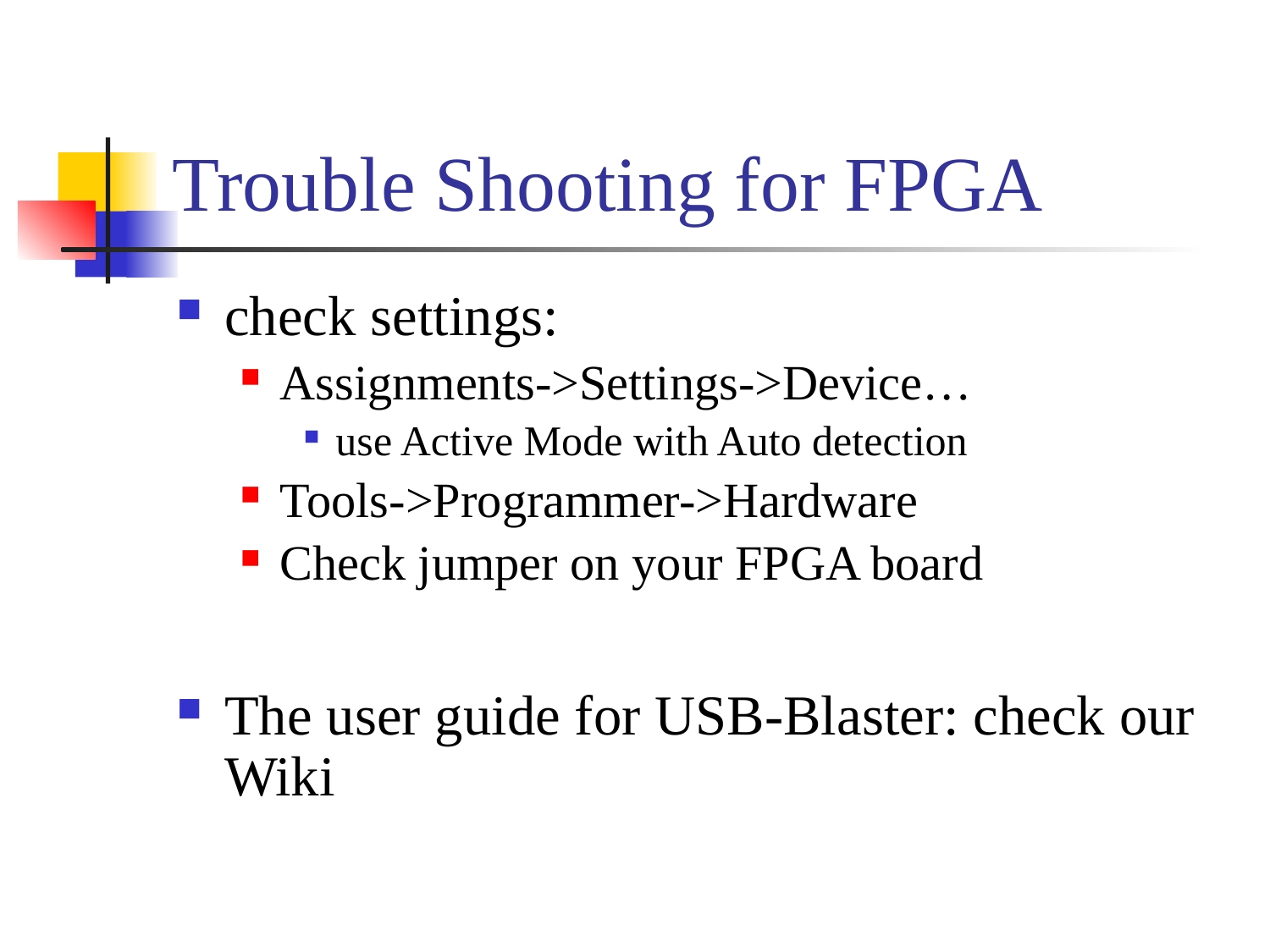

# Trouble Shooting for FPGA
check settings:
Assignments->Settings->Device…
use Active Mode with Auto detection
Tools->Programmer->Hardware
Check jumper on your FPGA board

The user guide for USB-Blaster: check our Wiki